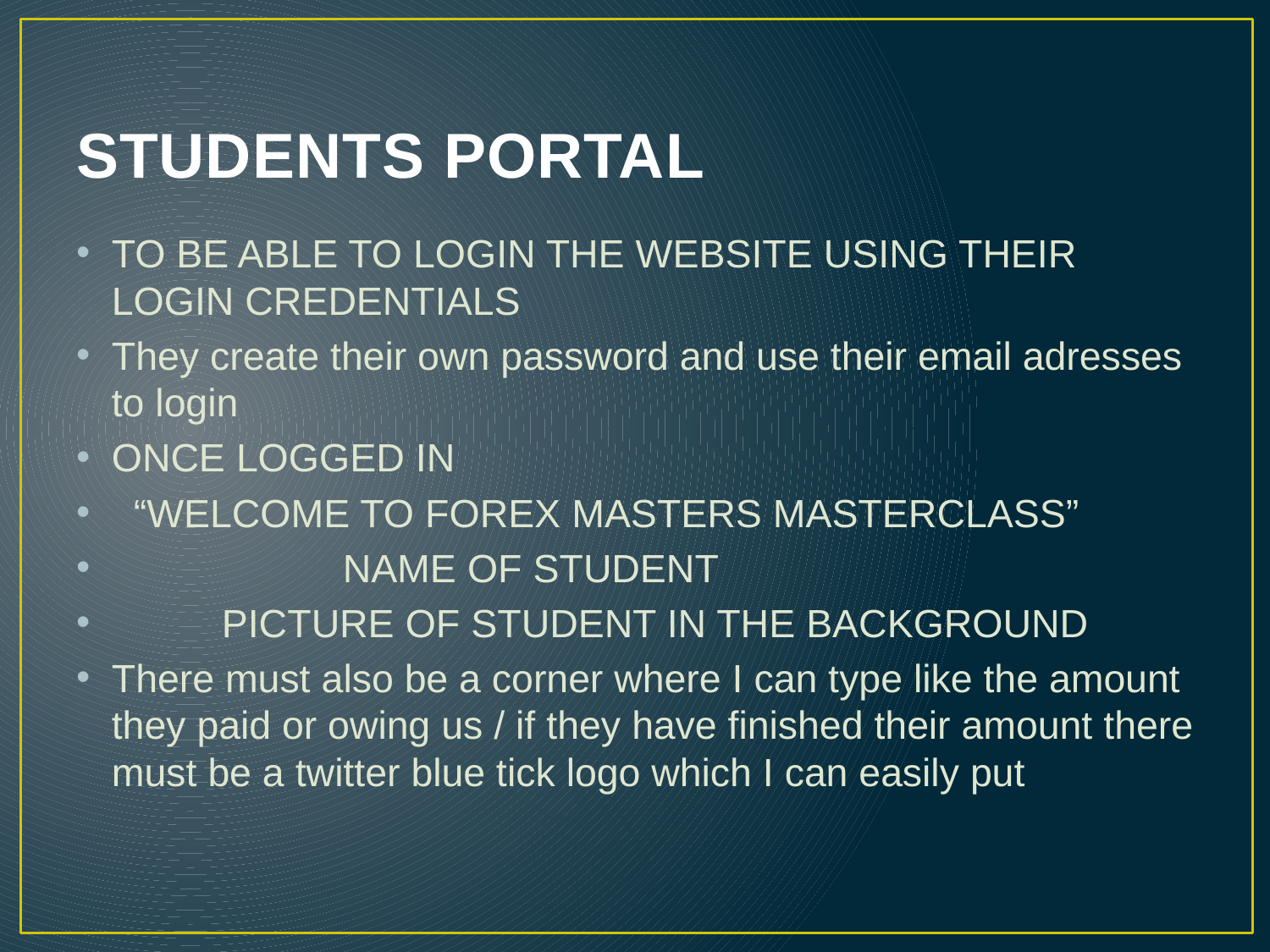

# STUDENTS PORTAL
TO BE ABLE TO LOGIN THE WEBSITE USING THEIR LOGIN CREDENTIALS
They create their own password and use their email adresses to login
ONCE LOGGED IN
  “WELCOME TO FOREX MASTERS MASTERCLASS”
                     NAME OF STUDENT
          PICTURE OF STUDENT IN THE BACKGROUND
There must also be a corner where I can type like the amount they paid or owing us / if they have finished their amount there must be a twitter blue tick logo which I can easily put